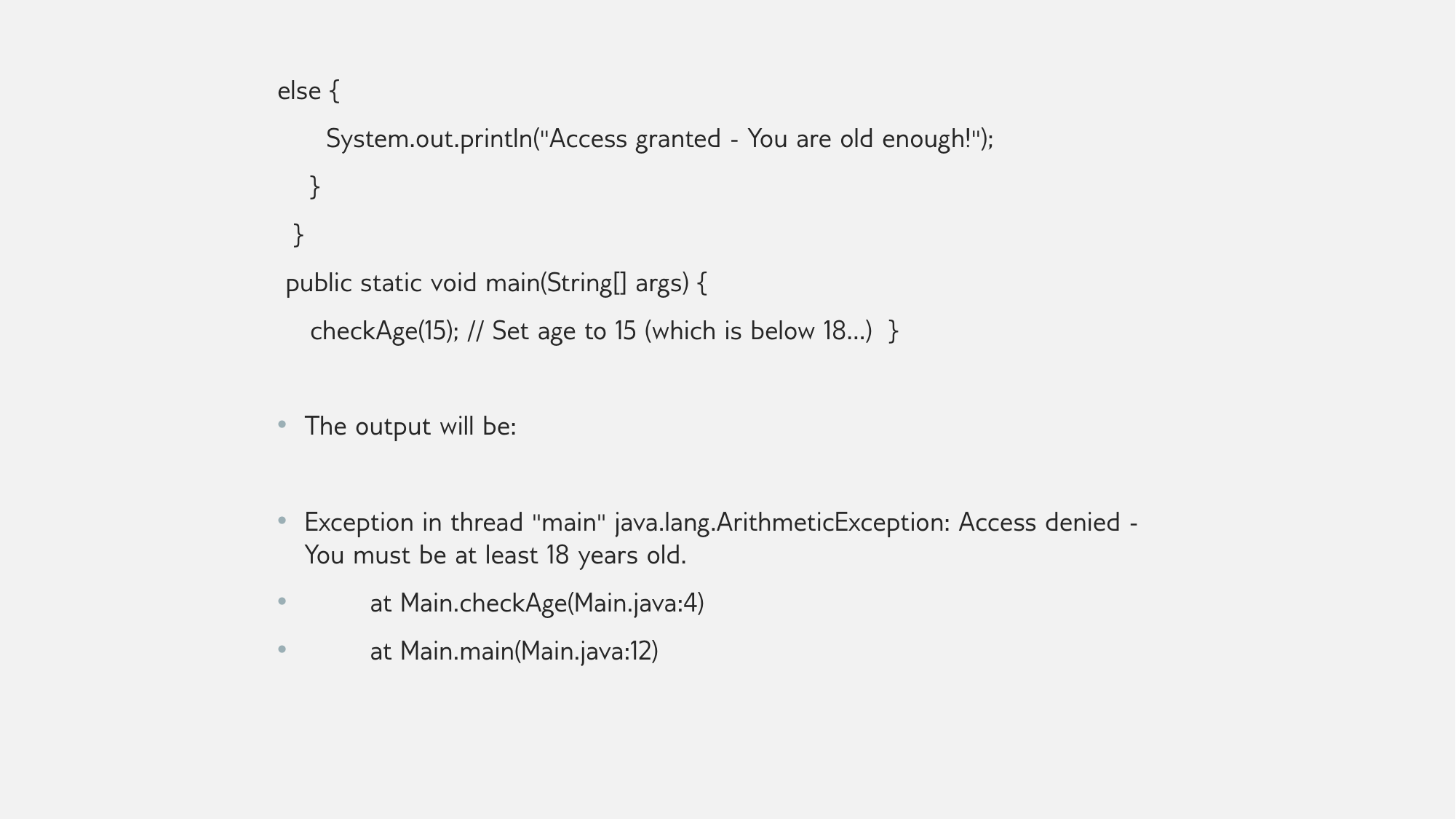

else {
      System.out.println("Access granted - You are old enough!");
    }
  }
 public static void main(String[] args) {
    checkAge(15); // Set age to 15 (which is below 18...)  }

The output will be:

Exception in thread "main" java.lang.ArithmeticException: Access denied - You must be at least 18 years old.
        at Main.checkAge(Main.java:4)
        at Main.main(Main.java:12)